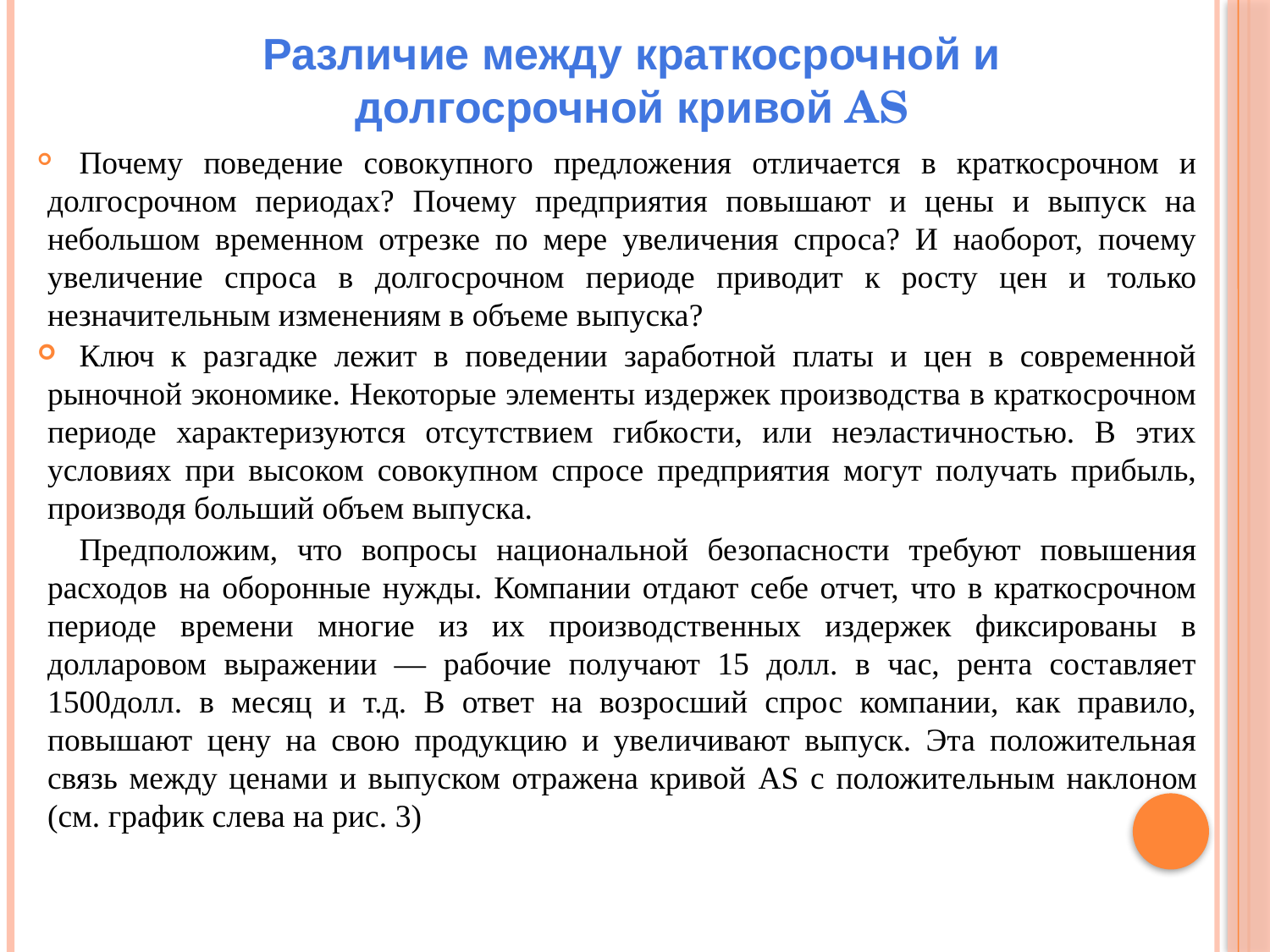

Различие между краткосрочной и долгосрочной кривой AS
#
	Почему поведение совокупного предложения отличается в краткосрочном и долгосрочном периодах? Почему предприятия повышают и цены и выпуск на небольшом временном отрезке по мере увеличения спроса? И наоборот, почему увеличение спроса в долгосрочном периоде приводит к росту цен и только незначительным изменениям в объеме выпуска?
	Ключ к разгадке лежит в поведении заработной платы и цен в современной рыночной экономике. Некоторые элементы издержек производства в краткосрочном периоде характеризуются отсутствием гибкости, или неэластичностью. В этих условиях при высоком совокупном спросе предприятия могут получать прибыль, производя больший объем выпуска.
		Предположим, что вопросы национальной безопасности требуют повышения расходов на оборонные нужды. Компании отдают себе отчет, что в краткосрочном периоде времени многие из их производственных издержек фиксированы в долларовом выражении — рабочие получают 15 долл. в час, рента составляет 1500долл. в месяц и т.д. В ответ на возросший спрос компании, как правило, повышают цену на свою продукцию и увеличивают выпуск. Эта положительная связь между ценами и выпуском отражена кривой AS с положительным наклоном (см. график слева на рис. 3)